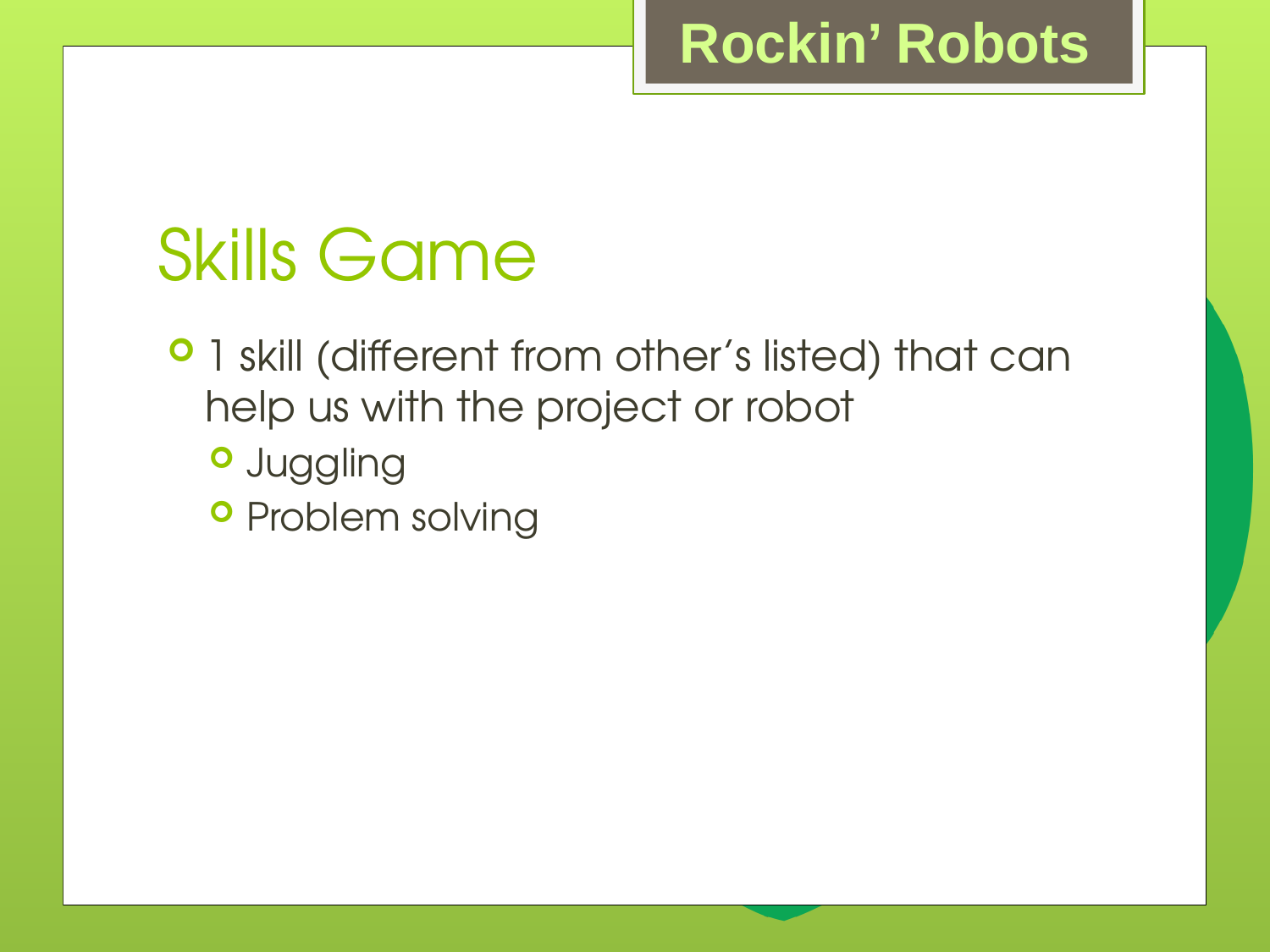

# Skills Game
1 skill (different from other’s listed) that can help us with the project or robot
Juggling
Problem solving